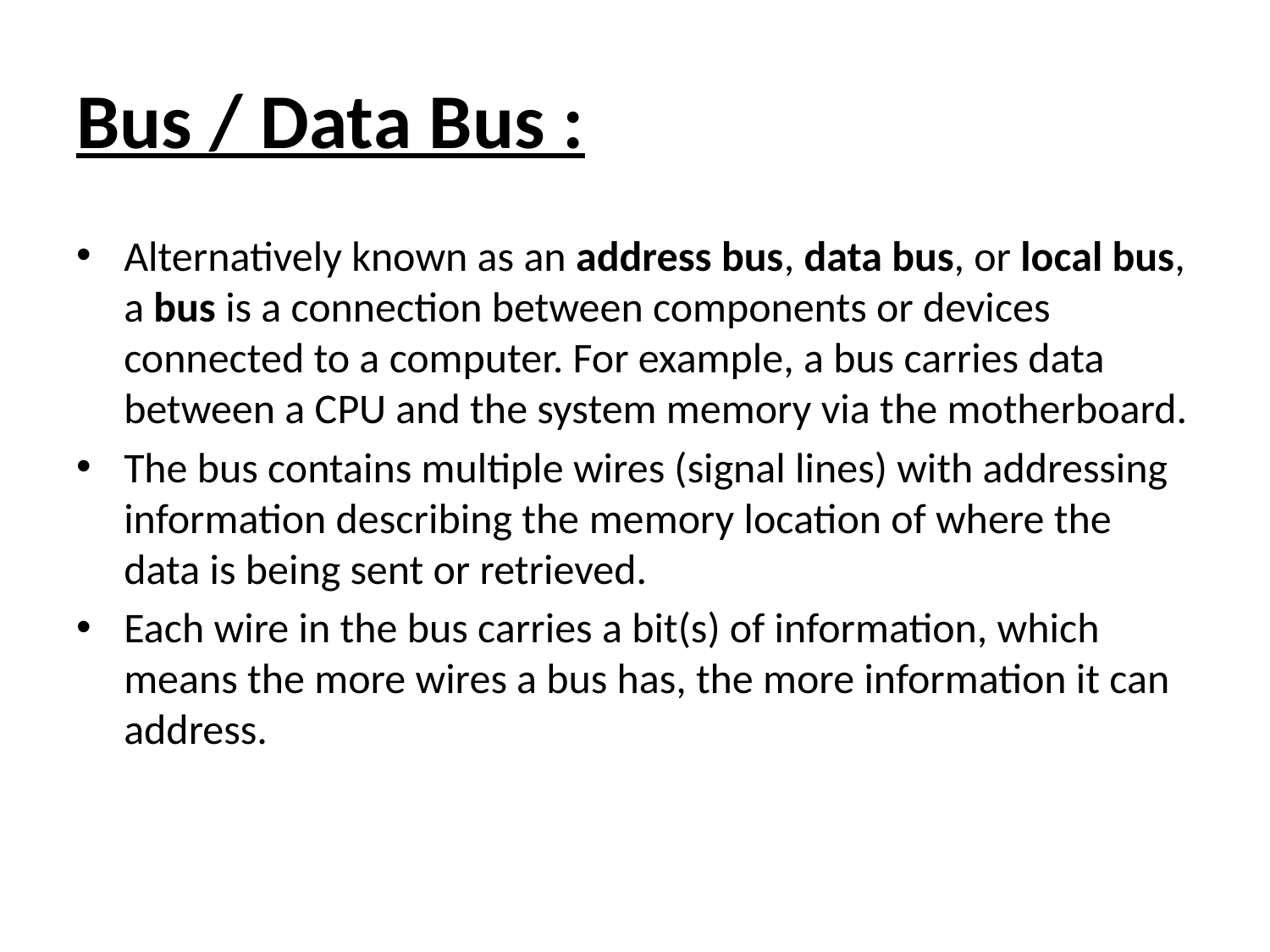

# Bus / Data Bus :
Alternatively known as an address bus, data bus, or local bus, a bus is a connection between components or devices connected to a computer. For example, a bus carries data between a CPU and the system memory via the motherboard.
The bus contains multiple wires (signal lines) with addressing information describing the memory location of where the data is being sent or retrieved.
Each wire in the bus carries a bit(s) of information, which means the more wires a bus has, the more information it can address.